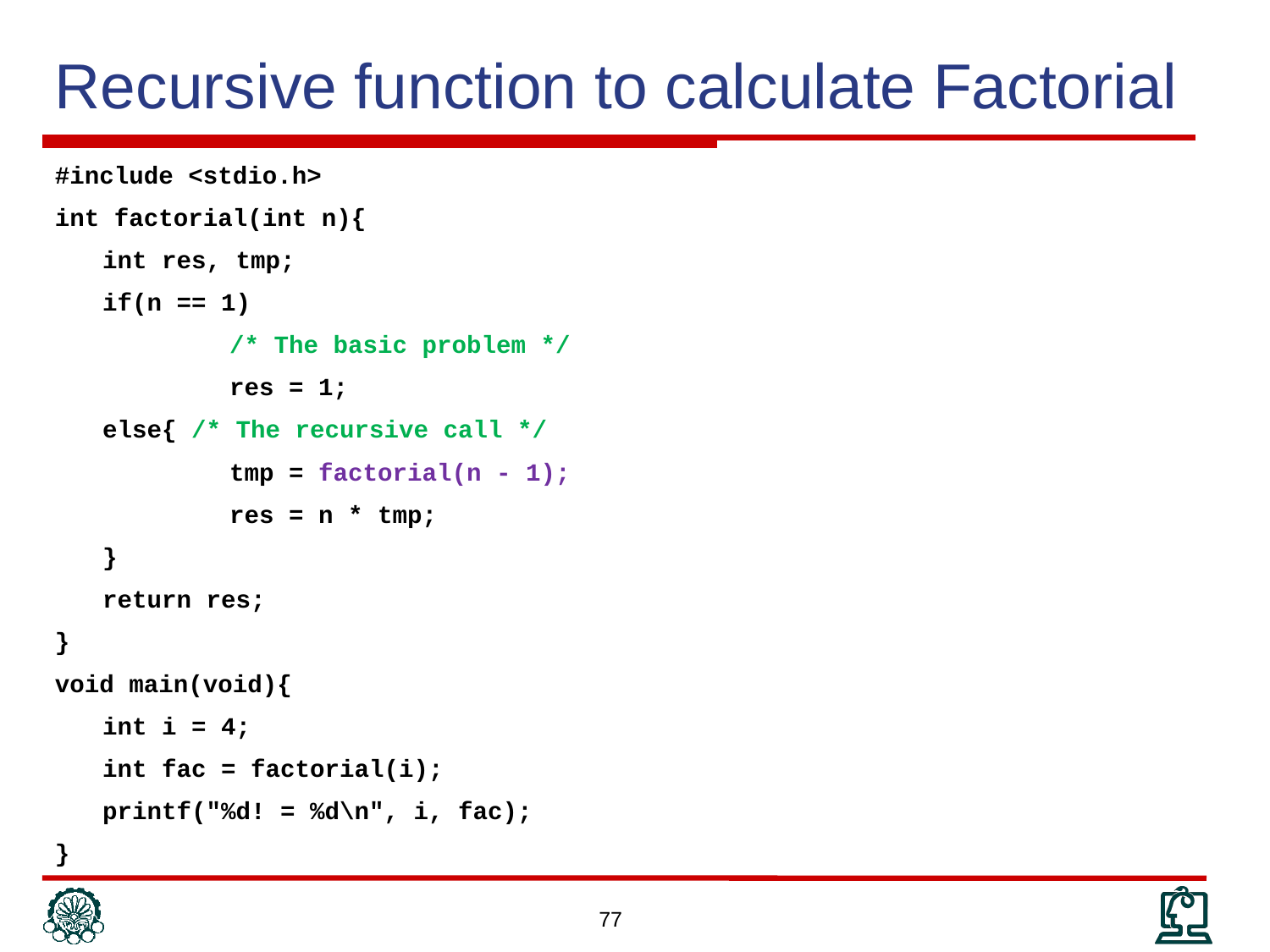

# Recursive function to calculate Factorial
#include <stdio.h>
int factorial(int n){
	int res, tmp;
	if(n == 1)
		/* The basic problem */
		res = 1;
	else{ /* The recursive call */
		tmp = factorial(n - 1);
		res = n * tmp;
	}
	return res;
}
void main(void){
	int i = 4;
	int fac = factorial(i);
	printf("%d! = %d\n", i, fac);
}

77